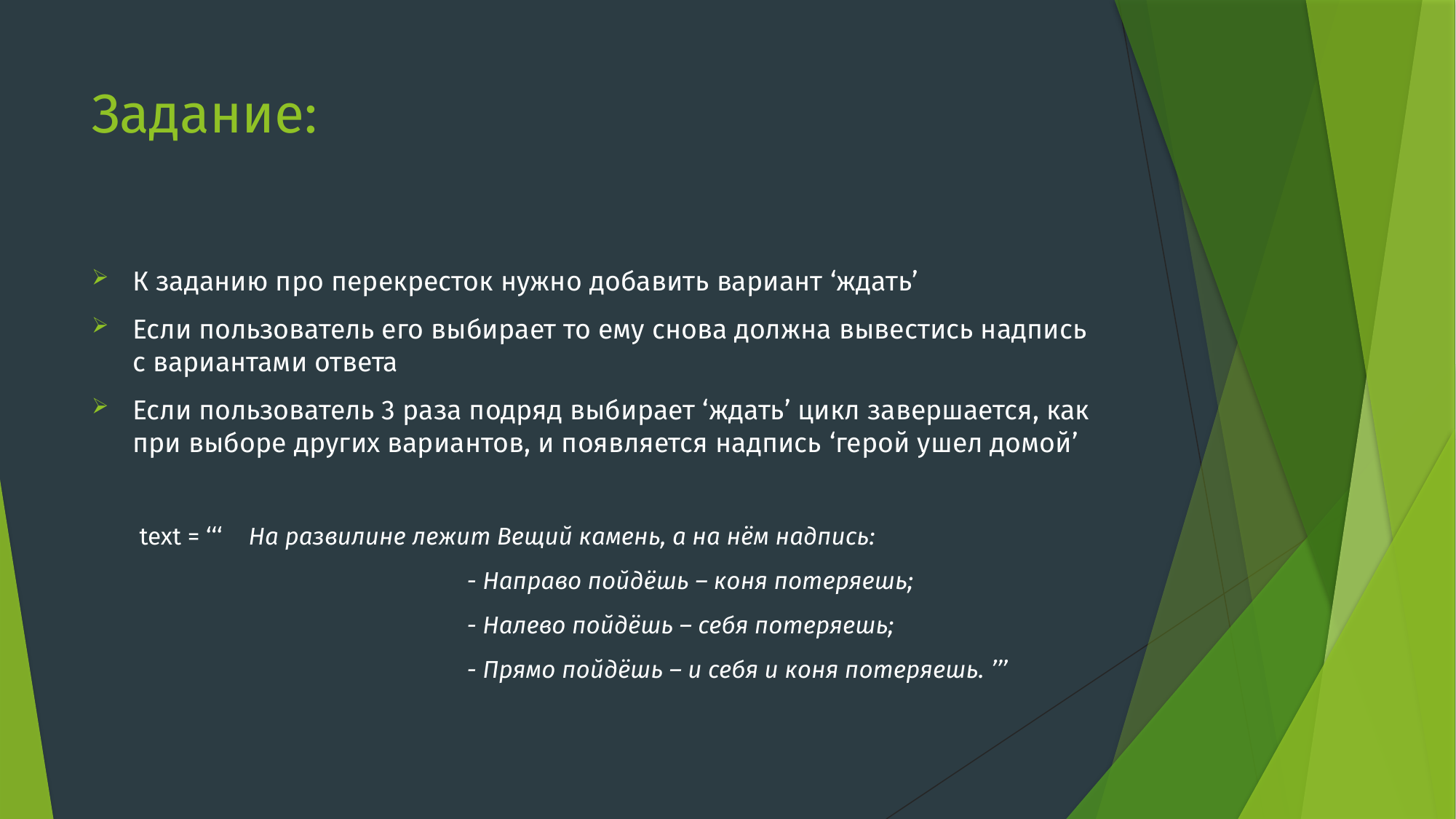

# Задание:
К заданию про перекресток нужно добавить вариант ‘ждать’
Если пользователь его выбирает то ему снова должна вывестись надпись с вариантами ответа
Если пользователь 3 раза подряд выбирает ‘ждать’ цикл завершается, как при выборе других вариантов, и появляется надпись ‘герой ушел домой’

text = ‘‘‘	На развилине лежит Вещий камень, а на нём надпись:
			- Направо пойдёшь – коня потеряешь;
			- Налево пойдёшь – себя потеряешь;
			- Прямо пойдёшь – и себя и коня потеряешь. ’’’